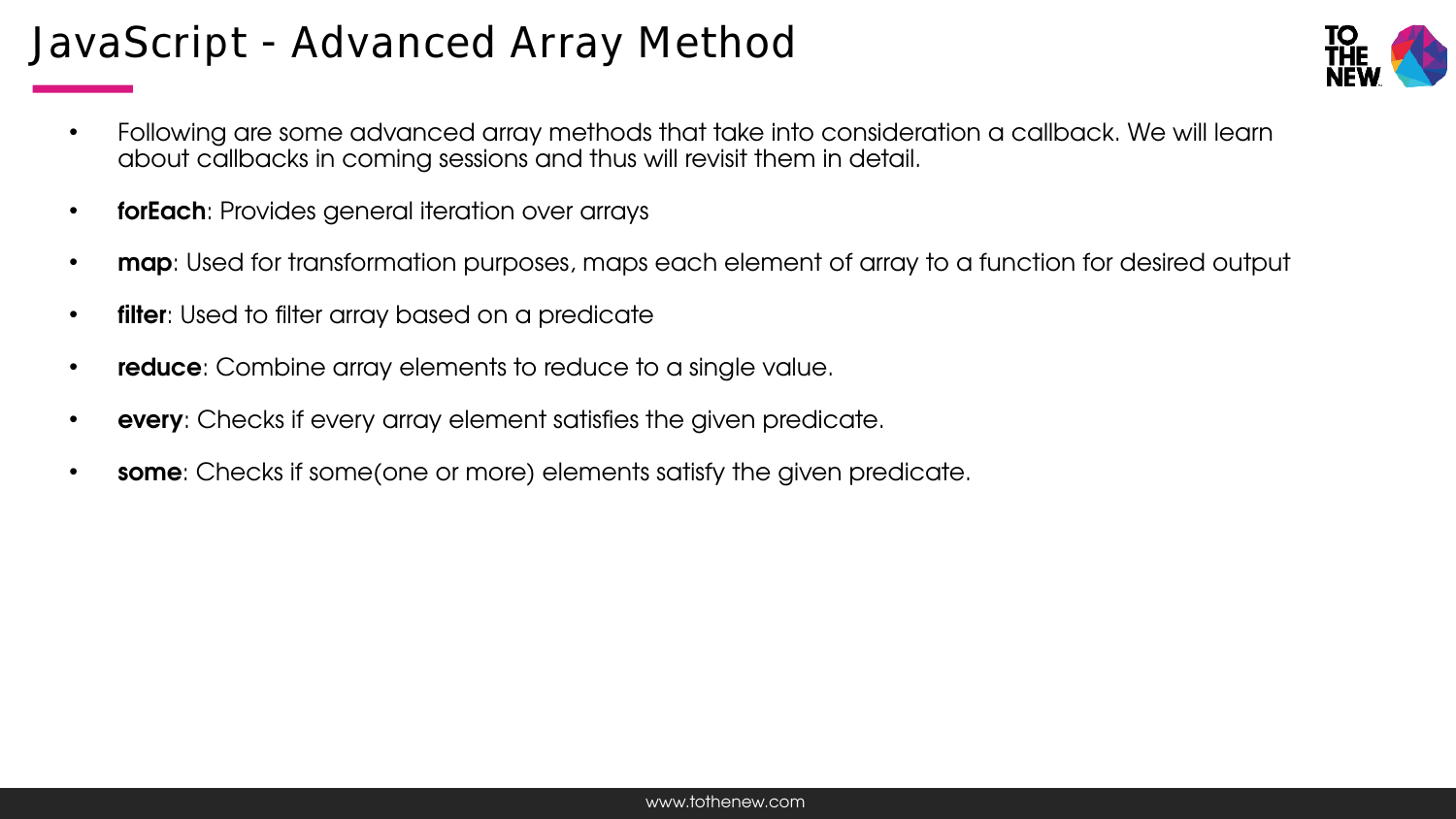

# JavaScript - Advanced Array Method
Following are some advanced array methods that take into consideration a callback. We will learn about callbacks in coming sessions and thus will revisit them in detail.

forEach: Provides general iteration over arrays

map: Used for transformation purposes, maps each element of array to a function for desired output

filter: Used to filter array based on a predicate

reduce: Combine array elements to reduce to a single value.

every: Checks if every array element satisfies the given predicate.

some: Checks if some(one or more) elements satisfy the given predicate.